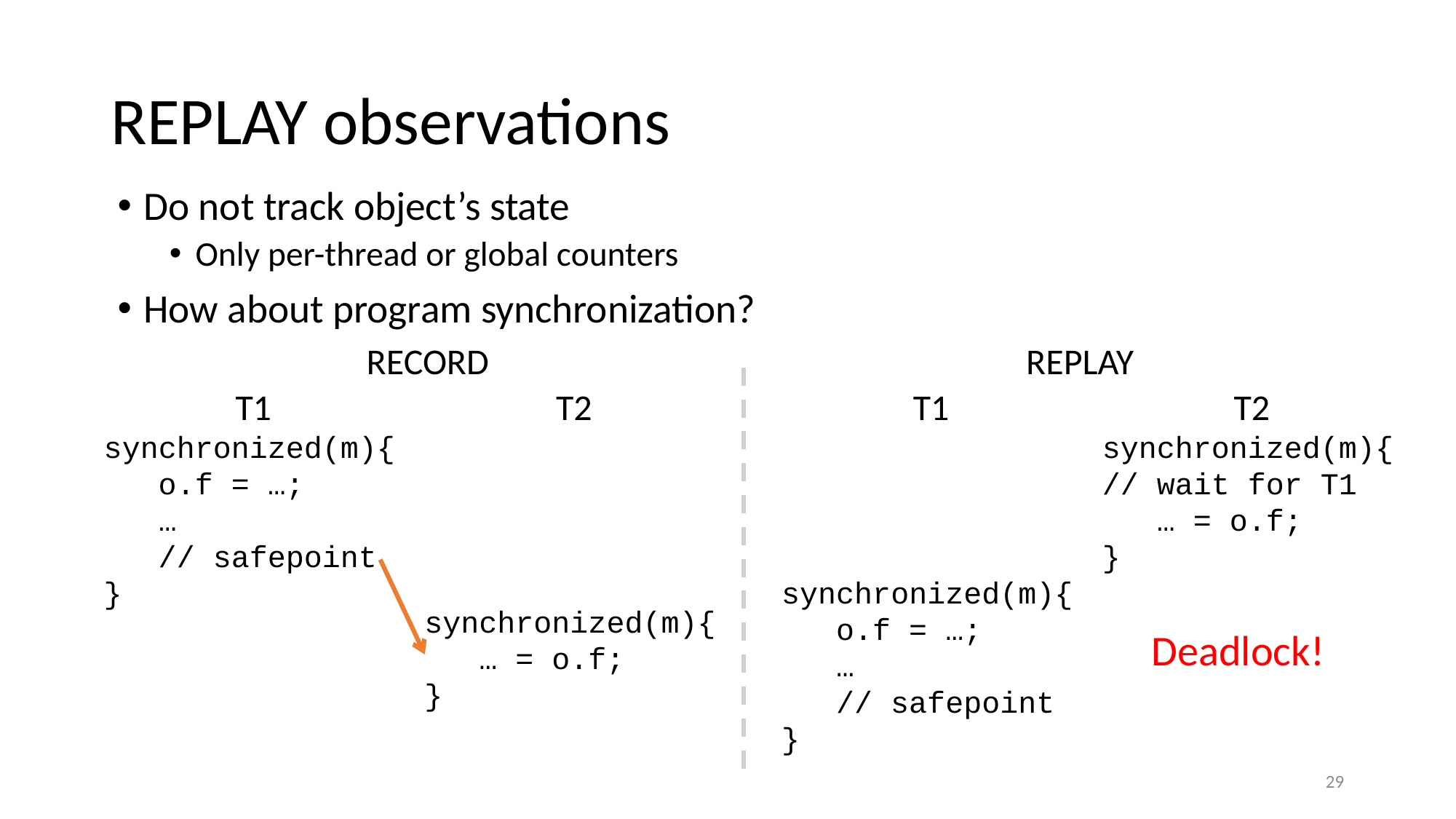

# REPLAY observations
Do not track object’s state
Only per-thread or global counters
How about program synchronization?
REPLAY
RECORD
T1
synchronized(m){
   o.f = …;
   …
   // safepoint
}
T2

synchronized(m){
   … = o.f;
}
T1

synchronized(m){
   o.f = …;
   …
   // safepoint
}
T2
synchronized(m){
// wait for T1
   … = o.f;
}

Deadlock!
29